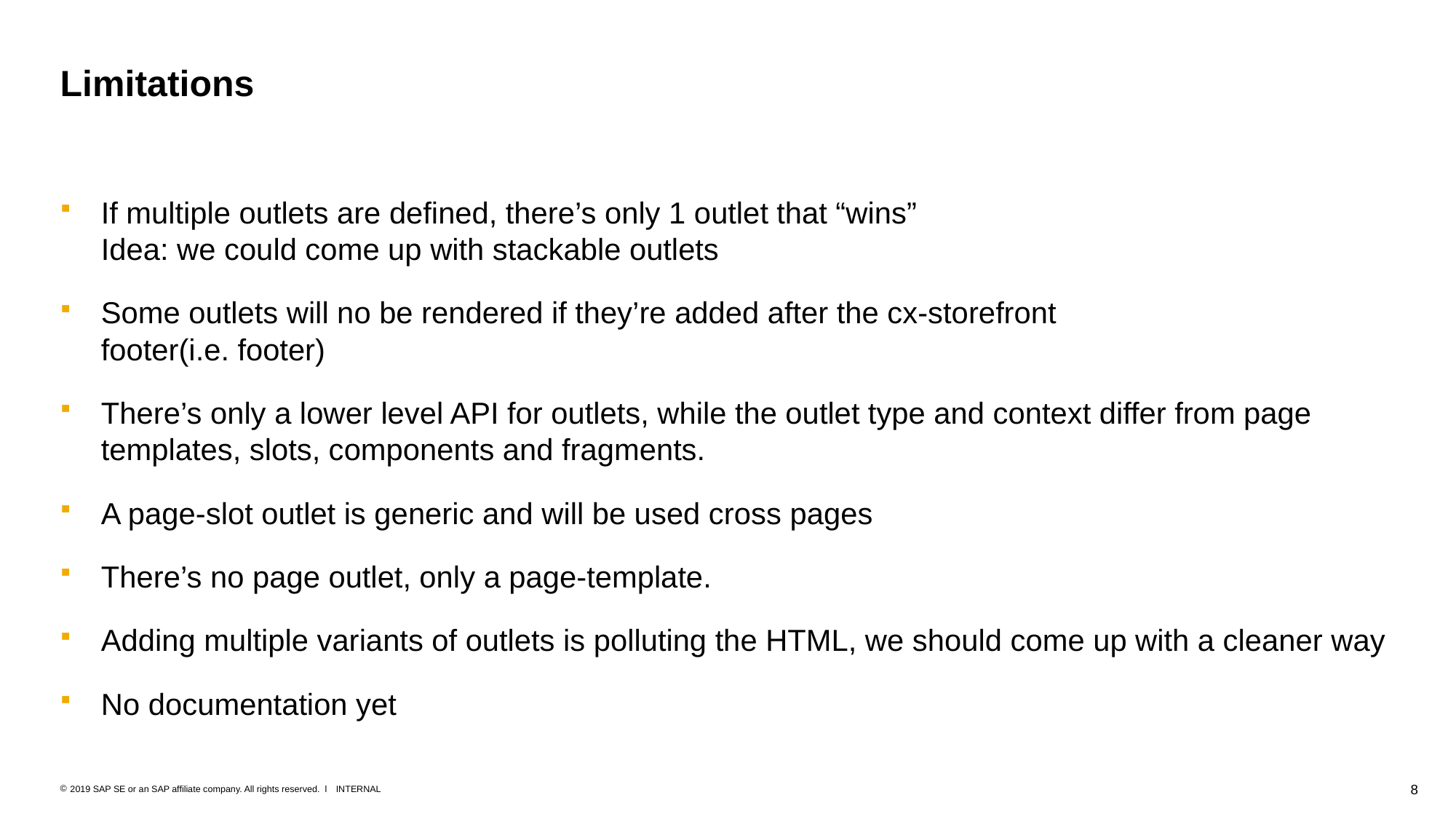

# Limitations
If multiple outlets are defined, there’s only 1 outlet that “wins”
Idea: we could come up with stackable outlets
Some outlets will no be rendered if they’re added after the cx-storefront
footer(i.e. footer)
There’s only a lower level API for outlets, while the outlet type and context differ from page templates, slots, components and fragments.
A page-slot outlet is generic and will be used cross pages
There’s no page outlet, only a page-template.
Adding multiple variants of outlets is polluting the HTML, we should come up with a cleaner way
No documentation yet